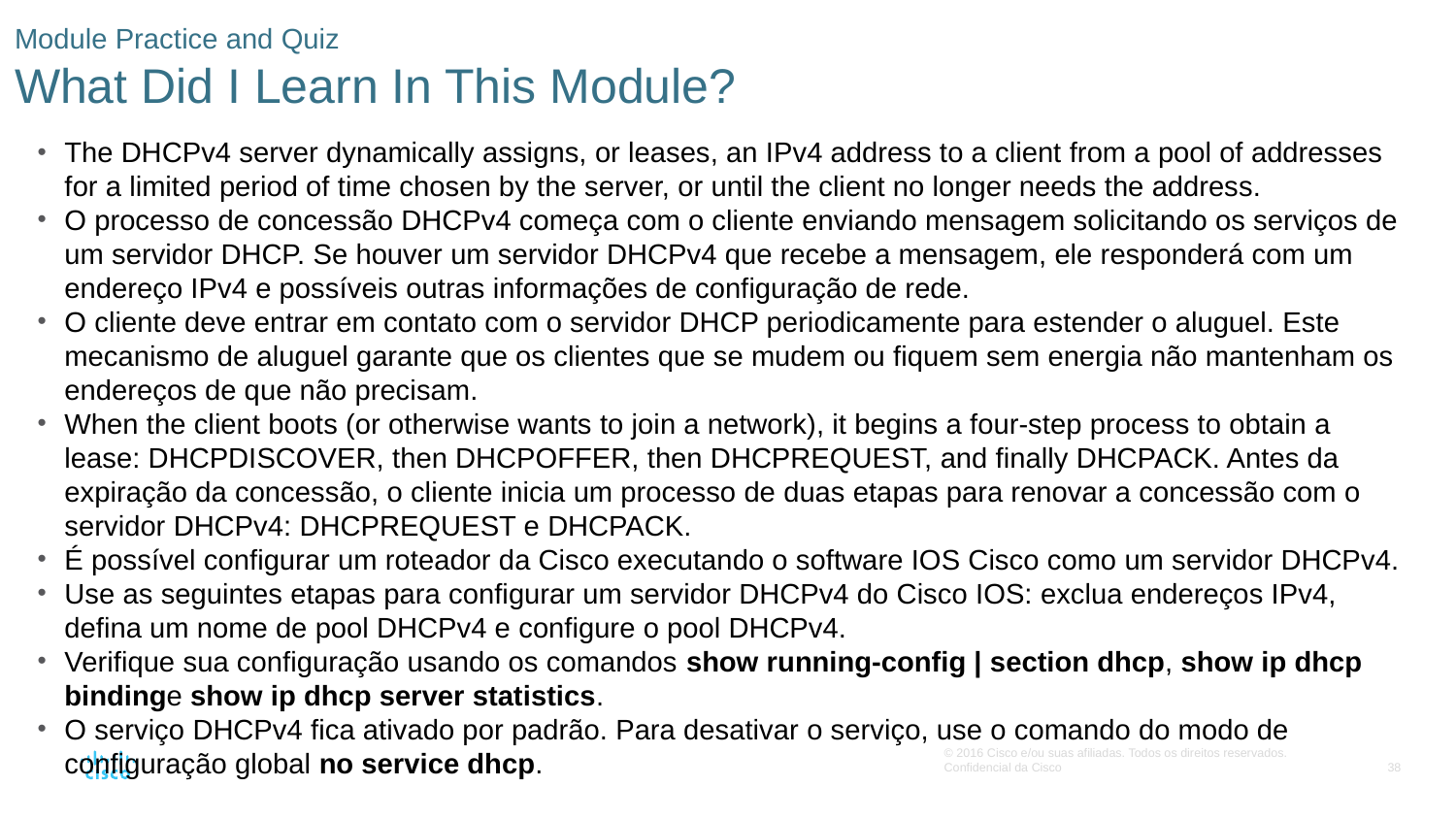

# Module Practice and Quiz What Did I Learn In This Module?
The DHCPv4 server dynamically assigns, or leases, an IPv4 address to a client from a pool of addresses for a limited period of time chosen by the server, or until the client no longer needs the address.
O processo de concessão DHCPv4 começa com o cliente enviando mensagem solicitando os serviços de um servidor DHCP. Se houver um servidor DHCPv4 que recebe a mensagem, ele responderá com um endereço IPv4 e possíveis outras informações de configuração de rede.
O cliente deve entrar em contato com o servidor DHCP periodicamente para estender o aluguel. Este mecanismo de aluguel garante que os clientes que se mudem ou fiquem sem energia não mantenham os endereços de que não precisam.
When the client boots (or otherwise wants to join a network), it begins a four-step process to obtain a lease: DHCPDISCOVER, then DHCPOFFER, then DHCPREQUEST, and finally DHCPACK. Antes da expiração da concessão, o cliente inicia um processo de duas etapas para renovar a concessão com o servidor DHCPv4: DHCPREQUEST e DHCPACK.
É possível configurar um roteador da Cisco executando o software IOS Cisco como um servidor DHCPv4.
Use as seguintes etapas para configurar um servidor DHCPv4 do Cisco IOS: exclua endereços IPv4, defina um nome de pool DHCPv4 e configure o pool DHCPv4.
Verifique sua configuração usando os comandos show running-config | section dhcp, show ip dhcp bindinge show ip dhcp server statistics.
O serviço DHCPv4 fica ativado por padrão. Para desativar o serviço, use o comando do modo de configuração global no service dhcp.